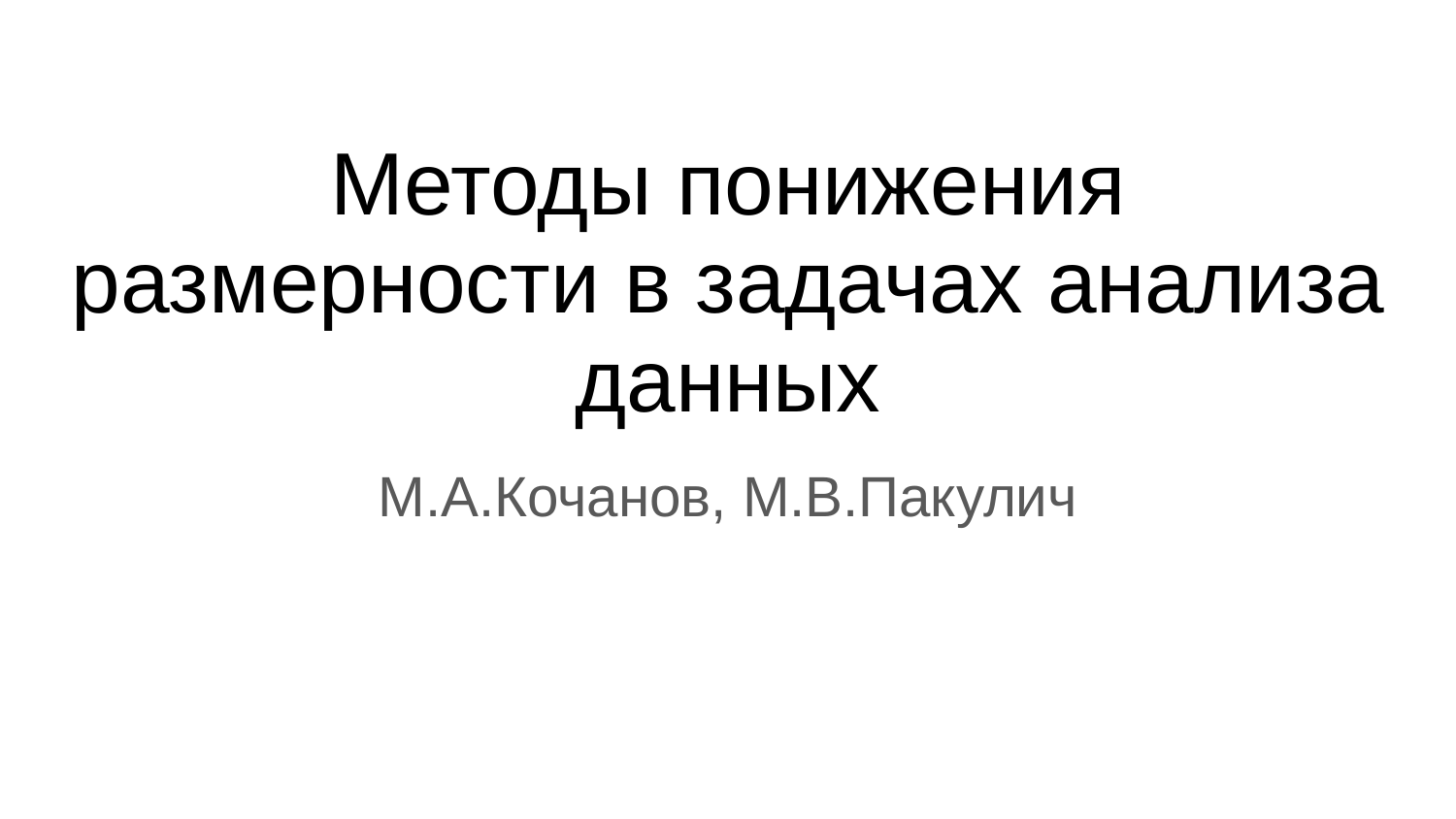

# Методы понижения размерности в задачах анализа данных
М.А.Кочанов, М.В.Пакулич